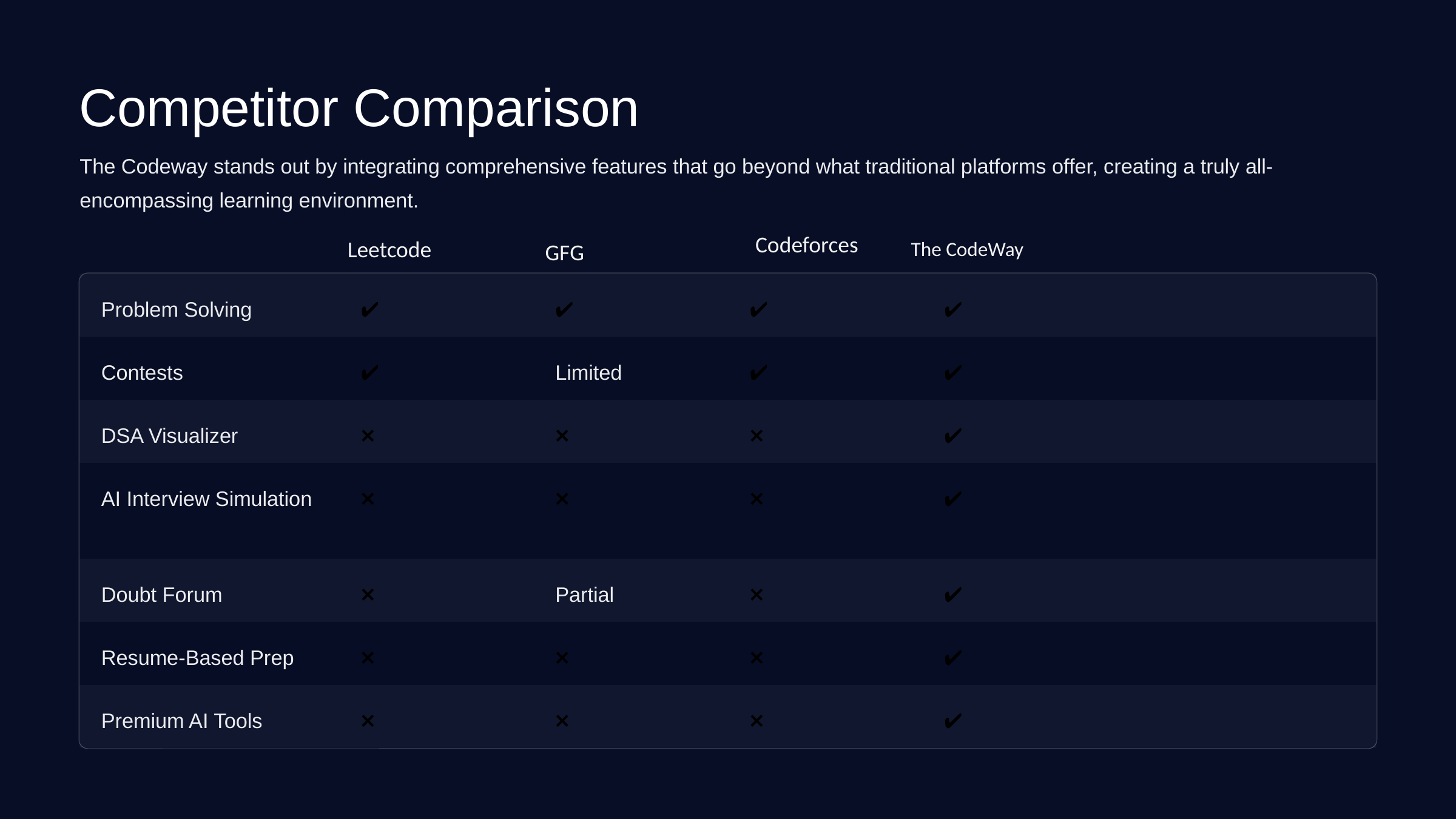

Competitor Comparison
The Codeway stands out by integrating comprehensive features that go beyond what traditional platforms offer, creating a truly all-encompassing learning environment.
Codeforces
Leetcode
The CodeWay
GFG

Problem Solving
✔️
✔️
✔️
✔️

Contests
✔️
Limited
✔️
✔️

DSA Visualizer
❌
❌
❌
✔️

AI Interview Simulation
❌
❌
❌
✔️

Doubt Forum
❌
Partial
❌
✔️

Resume-Based Prep
❌
❌
❌
✔️

Premium AI Tools
❌
❌
❌
✔️